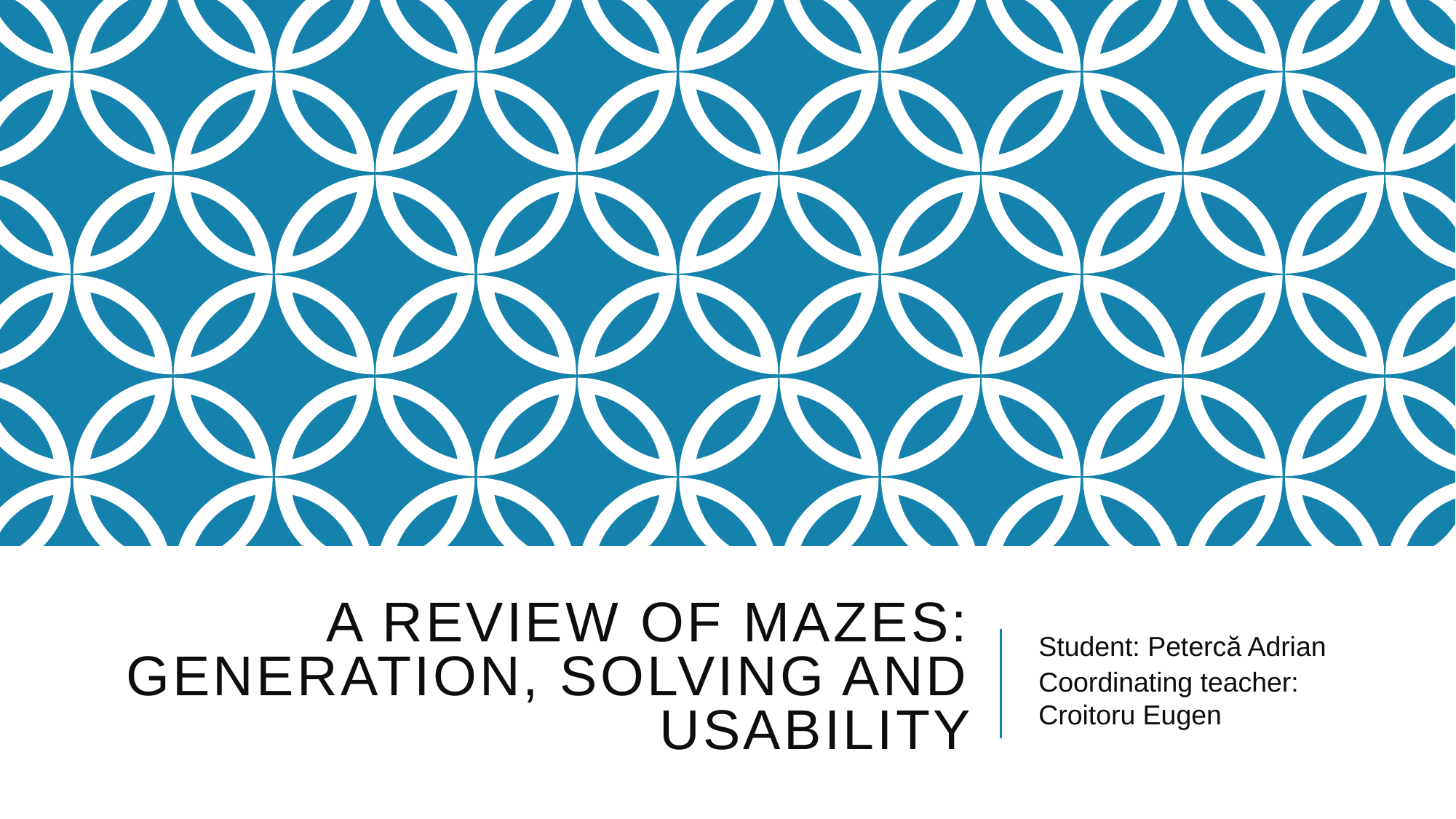

# A review of mazes: generation, solving and usability
Student: Petercă Adrian
Coordinating teacher: Croitoru Eugen